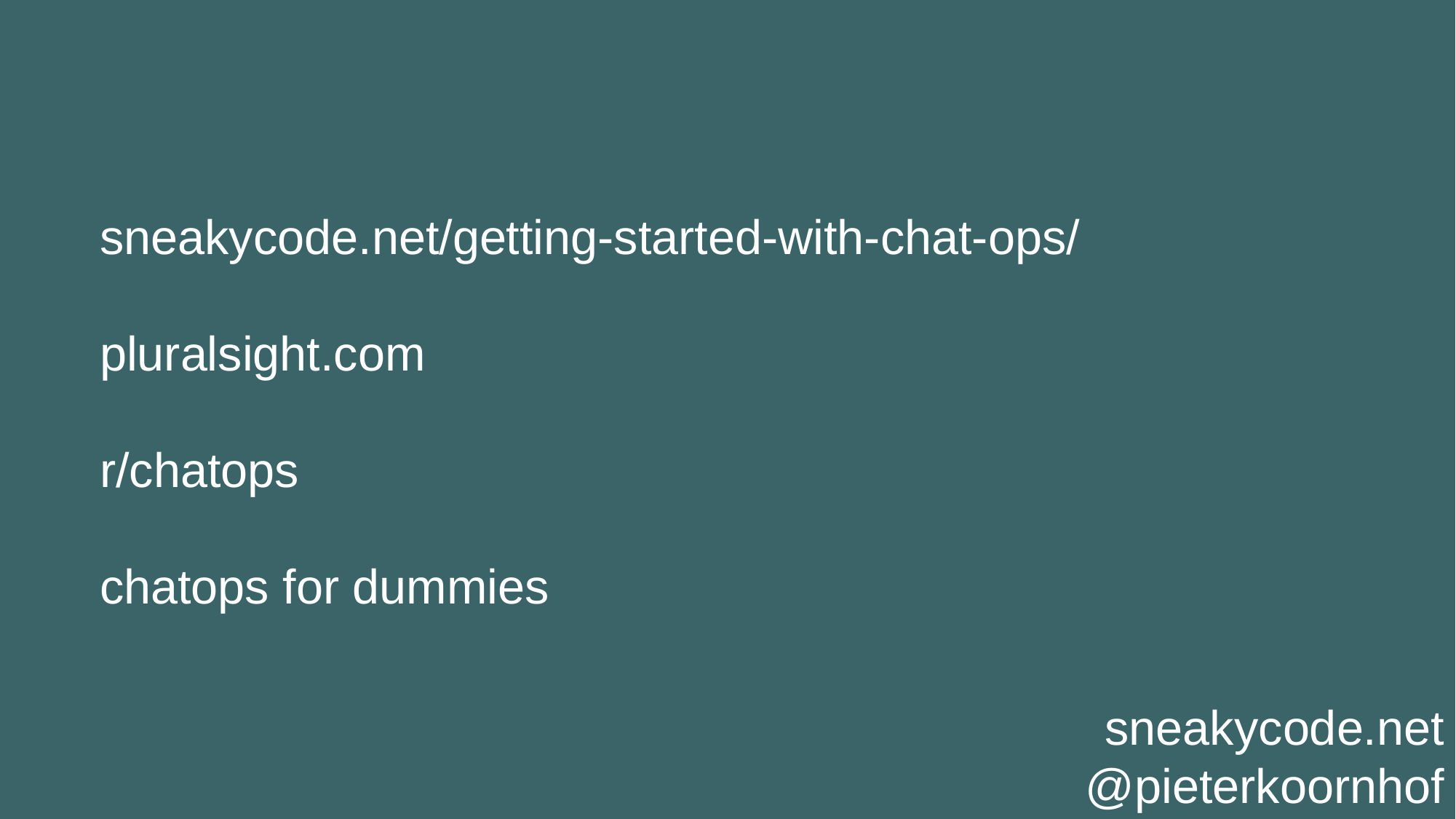

sneakycode.net/getting-started-with-chat-ops/

pluralsight.com

r/chatops

chatops for dummies
sneakycode.net
@pieterkoornhof